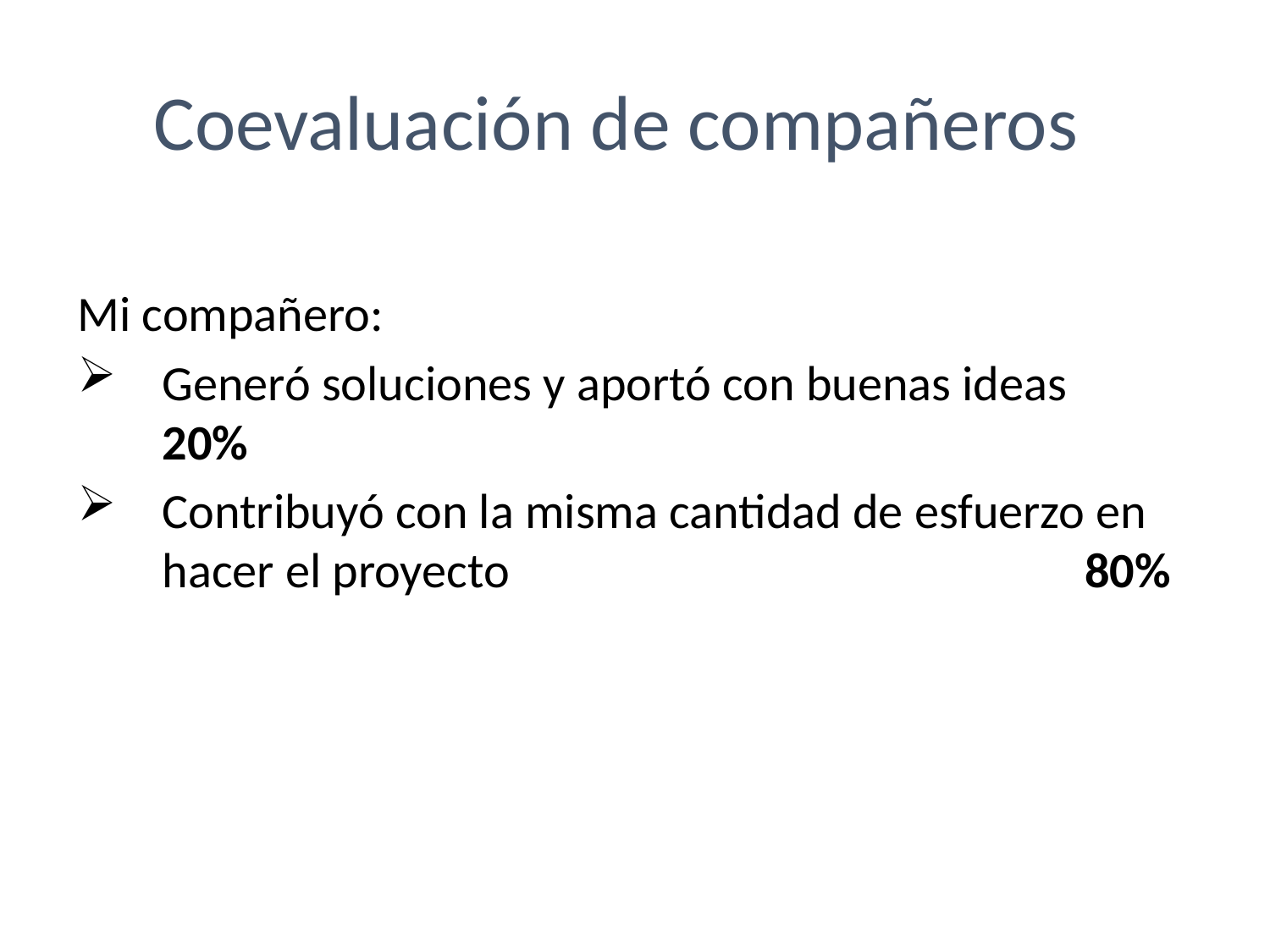

Coevaluación de compañeros
Mi compañero:
Generó soluciones y aportó con buenas ideas 	   20%
Contribuyó con la misma cantidad de esfuerzo en hacer el proyecto 					   80%